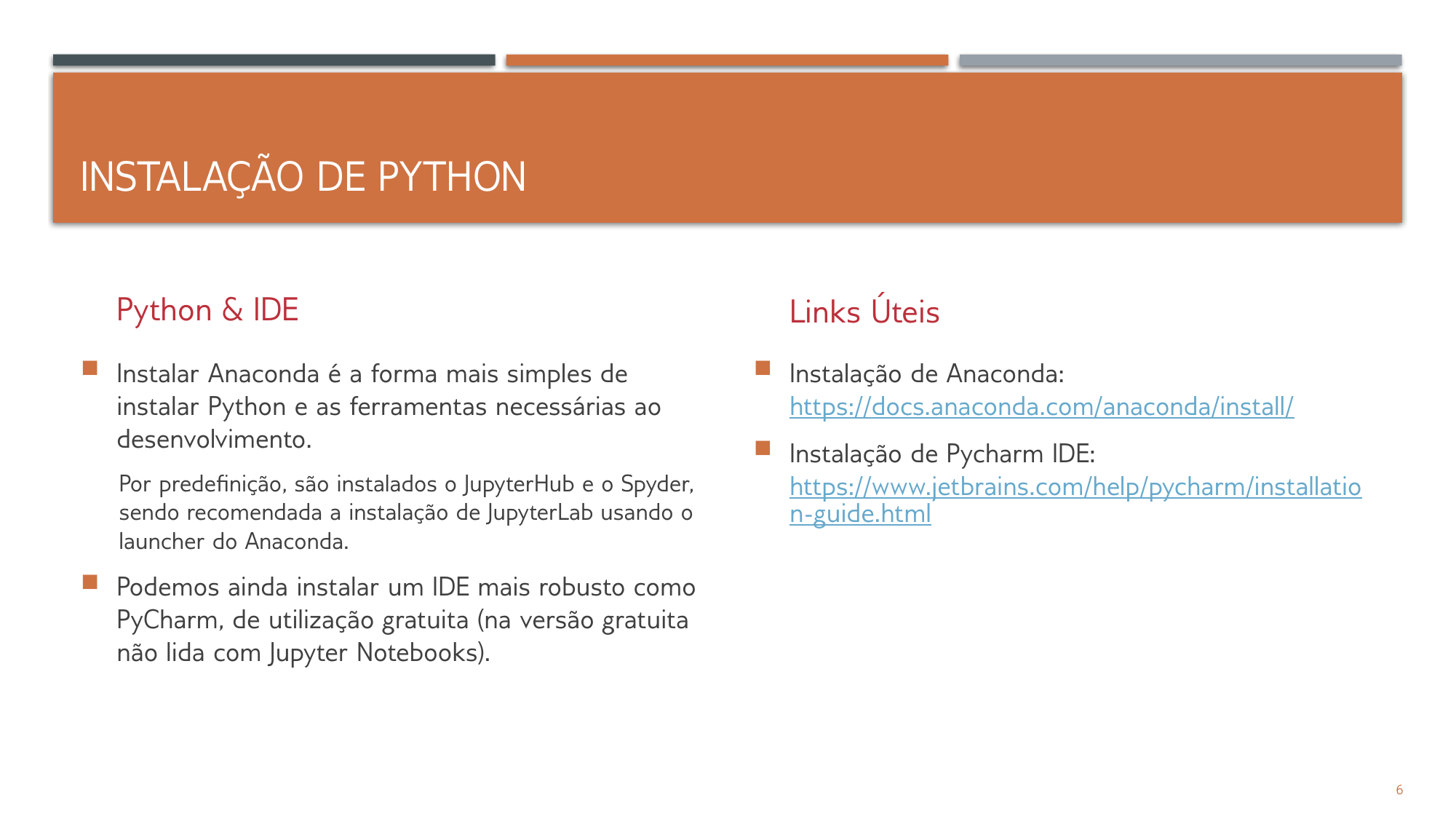

# Instalação de Python
Python & IDE
Links Úteis
Instalar Anaconda é a forma mais simples de instalar Python e as ferramentas necessárias ao desenvolvimento.
Por predefinição, são instalados o JupyterHub e o Spyder, sendo recomendada a instalação de JupyterLab usando o launcher do Anaconda.
Podemos ainda instalar um IDE mais robusto como PyCharm, de utilização gratuita (na versão gratuita não lida com Jupyter Notebooks).
Instalação de Anaconda: https://docs.anaconda.com/anaconda/install/
Instalação de Pycharm IDE: https://www.jetbrains.com/help/pycharm/installation-guide.html

6